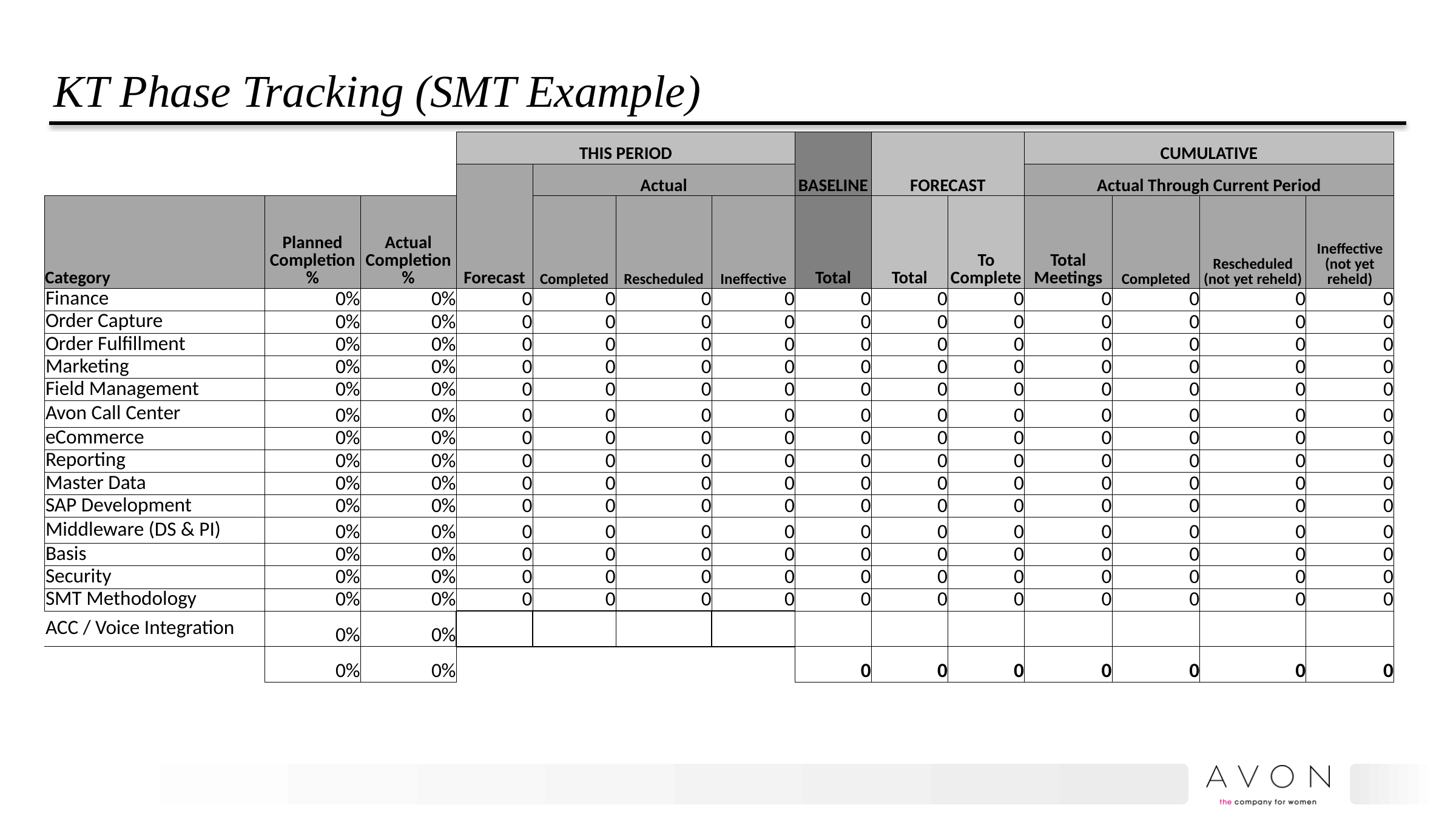

# KT Phase Tracking (SMT Example)
|  |  |  | THIS PERIOD |  |  |  | BASELINE | FORECAST |  | CUMULATIVE |  |  |  |
| --- | --- | --- | --- | --- | --- | --- | --- | --- | --- | --- | --- | --- | --- |
|  |  |  | Forecast | Actual |  |  |  |  |  | Actual Through Current Period |  |  |  |
| Category | Planned Completion % | Actual Completion % |  | Completed | Rescheduled | Ineffective | Total | Total | To Complete | Total Meetings | Completed | Rescheduled (not yet reheld) | Ineffective (not yet reheld) |
| Finance | 0% | 0% | 0 | 0 | 0 | 0 | 0 | 0 | 0 | 0 | 0 | 0 | 0 |
| Order Capture | 0% | 0% | 0 | 0 | 0 | 0 | 0 | 0 | 0 | 0 | 0 | 0 | 0 |
| Order Fulfillment | 0% | 0% | 0 | 0 | 0 | 0 | 0 | 0 | 0 | 0 | 0 | 0 | 0 |
| Marketing | 0% | 0% | 0 | 0 | 0 | 0 | 0 | 0 | 0 | 0 | 0 | 0 | 0 |
| Field Management | 0% | 0% | 0 | 0 | 0 | 0 | 0 | 0 | 0 | 0 | 0 | 0 | 0 |
| Avon Call Center | 0% | 0% | 0 | 0 | 0 | 0 | 0 | 0 | 0 | 0 | 0 | 0 | 0 |
| eCommerce | 0% | 0% | 0 | 0 | 0 | 0 | 0 | 0 | 0 | 0 | 0 | 0 | 0 |
| Reporting | 0% | 0% | 0 | 0 | 0 | 0 | 0 | 0 | 0 | 0 | 0 | 0 | 0 |
| Master Data | 0% | 0% | 0 | 0 | 0 | 0 | 0 | 0 | 0 | 0 | 0 | 0 | 0 |
| SAP Development | 0% | 0% | 0 | 0 | 0 | 0 | 0 | 0 | 0 | 0 | 0 | 0 | 0 |
| Middleware (DS & PI) | 0% | 0% | 0 | 0 | 0 | 0 | 0 | 0 | 0 | 0 | 0 | 0 | 0 |
| Basis | 0% | 0% | 0 | 0 | 0 | 0 | 0 | 0 | 0 | 0 | 0 | 0 | 0 |
| Security | 0% | 0% | 0 | 0 | 0 | 0 | 0 | 0 | 0 | 0 | 0 | 0 | 0 |
| SMT Methodology | 0% | 0% | 0 | 0 | 0 | 0 | 0 | 0 | 0 | 0 | 0 | 0 | 0 |
| ACC / Voice Integration | 0% | 0% |  |  |  |  |  |  |  |  |  |  |  |
|  | 0% | 0% |  |  |  |  | 0 | 0 | 0 | 0 | 0 | 0 | 0 |